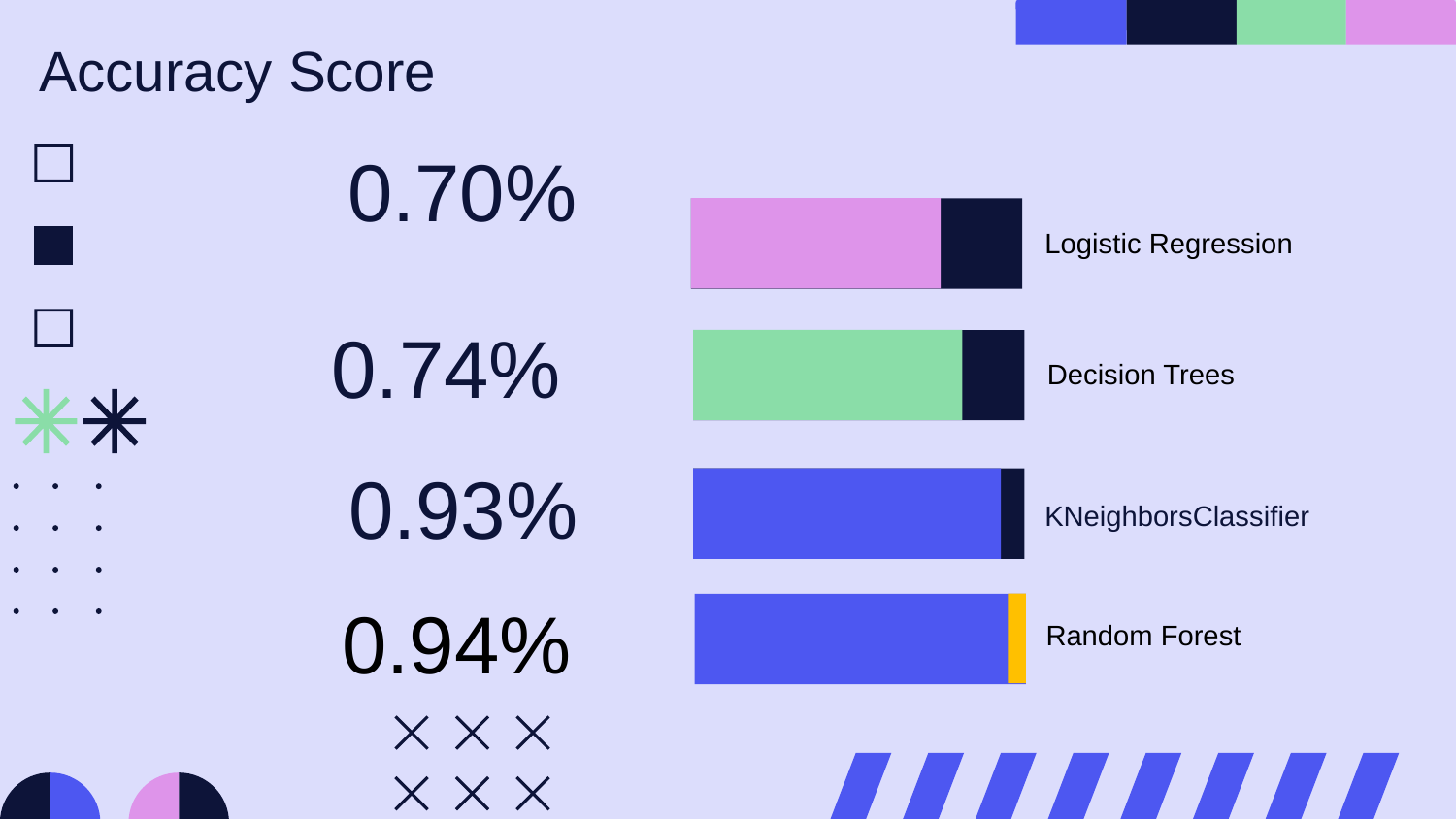

|  |
| --- |
# Accuracy Score
|  |
| --- |
 0.70%

Logistic Regression
0.74%

Decision Trees

  0.93%

KNeighborsClassifier
0.94%

Random Forest